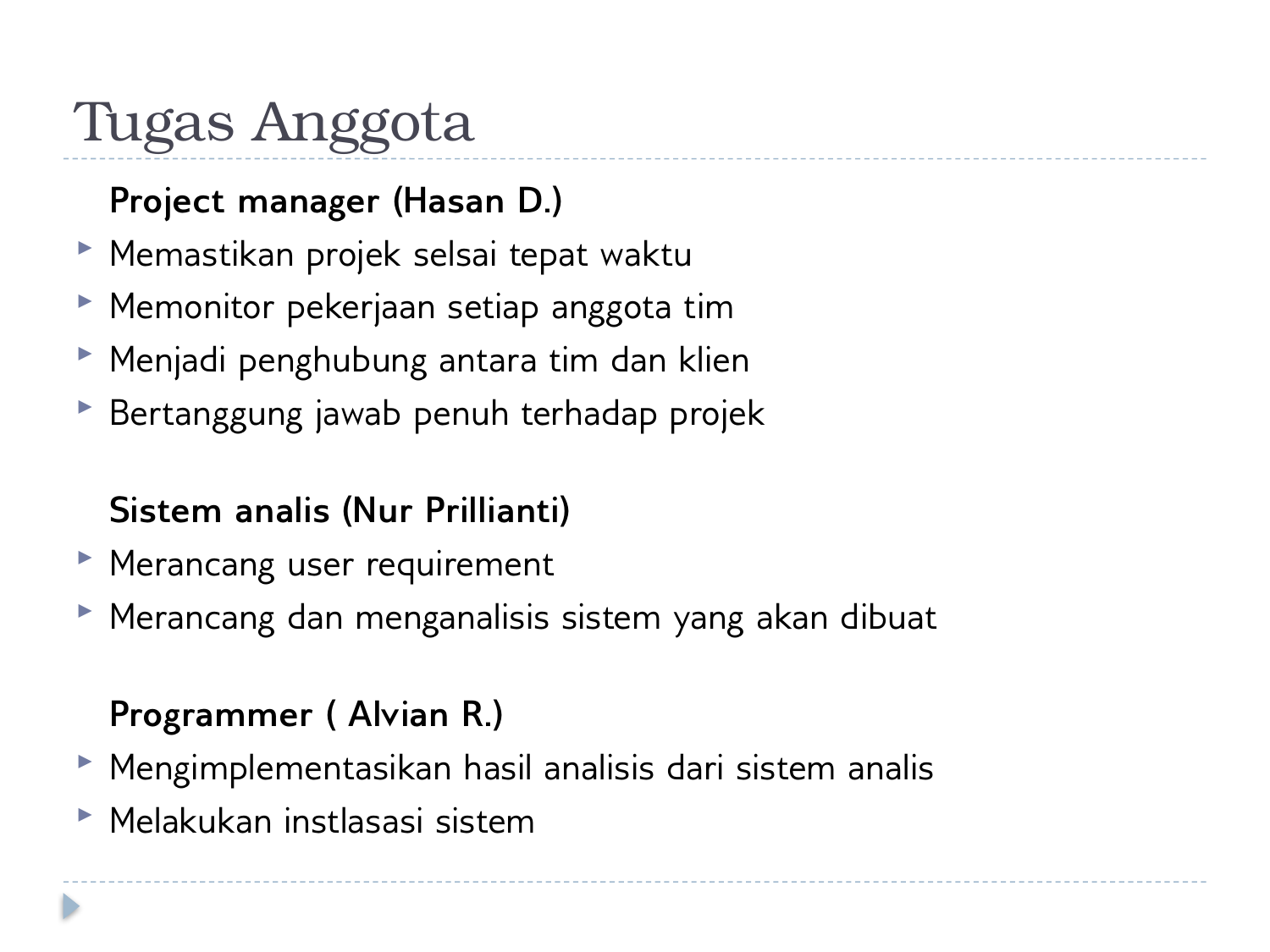

# Tugas Anggota
	Project manager (Hasan D.)
Memastikan projek selsai tepat waktu
Memonitor pekerjaan setiap anggota tim
Menjadi penghubung antara tim dan klien
Bertanggung jawab penuh terhadap projek
Sistem analis (Nur Prillianti)
Merancang user requirement
Merancang dan menganalisis sistem yang akan dibuat
Programmer ( Alvian R.)
Mengimplementasikan hasil analisis dari sistem analis
Melakukan instlasasi sistem